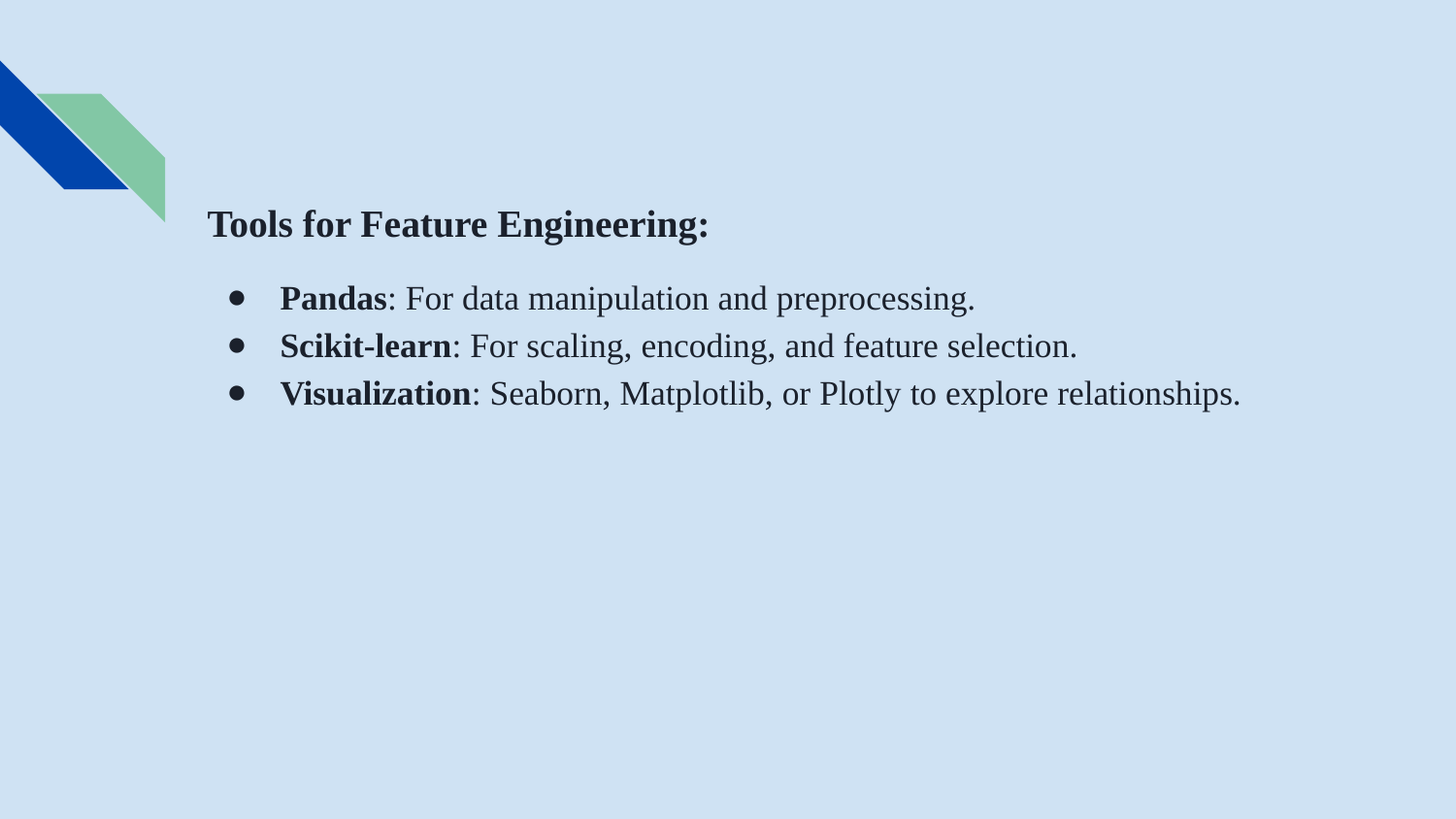

Tools for Feature Engineering:
Pandas: For data manipulation and preprocessing.
Scikit-learn: For scaling, encoding, and feature selection.
Visualization: Seaborn, Matplotlib, or Plotly to explore relationships.